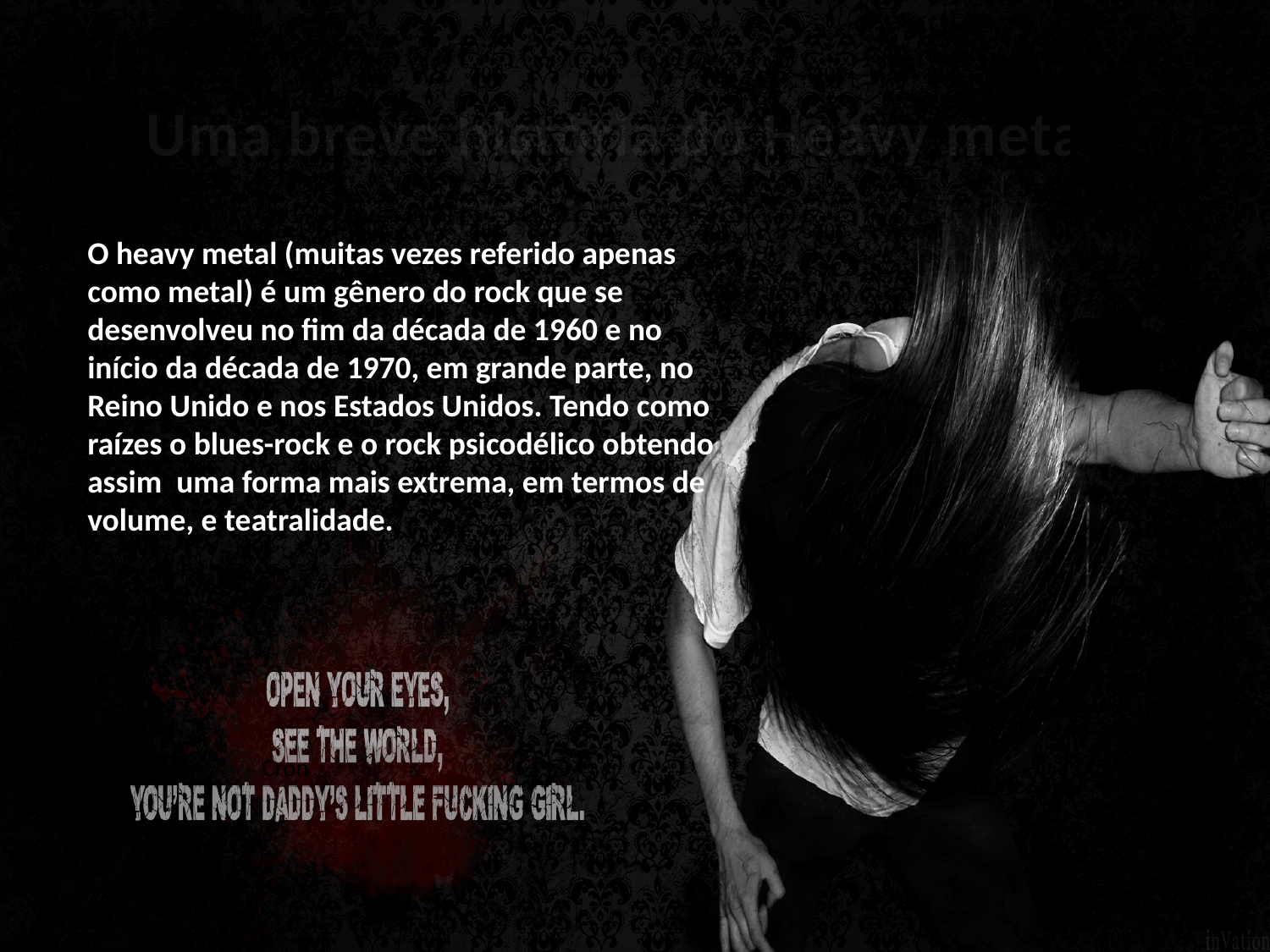

Uma breve história do Heavy metal
O heavy metal (muitas vezes referido apenas como metal) é um gênero do rock que se desenvolveu no fim da década de 1960 e no início da década de 1970, em grande parte, no Reino Unido e nos Estados Unidos. Tendo como raízes o blues-rock e o rock psicodélico obtendo assim  uma forma mais extrema, em termos de volume, e teatralidade.
Cron